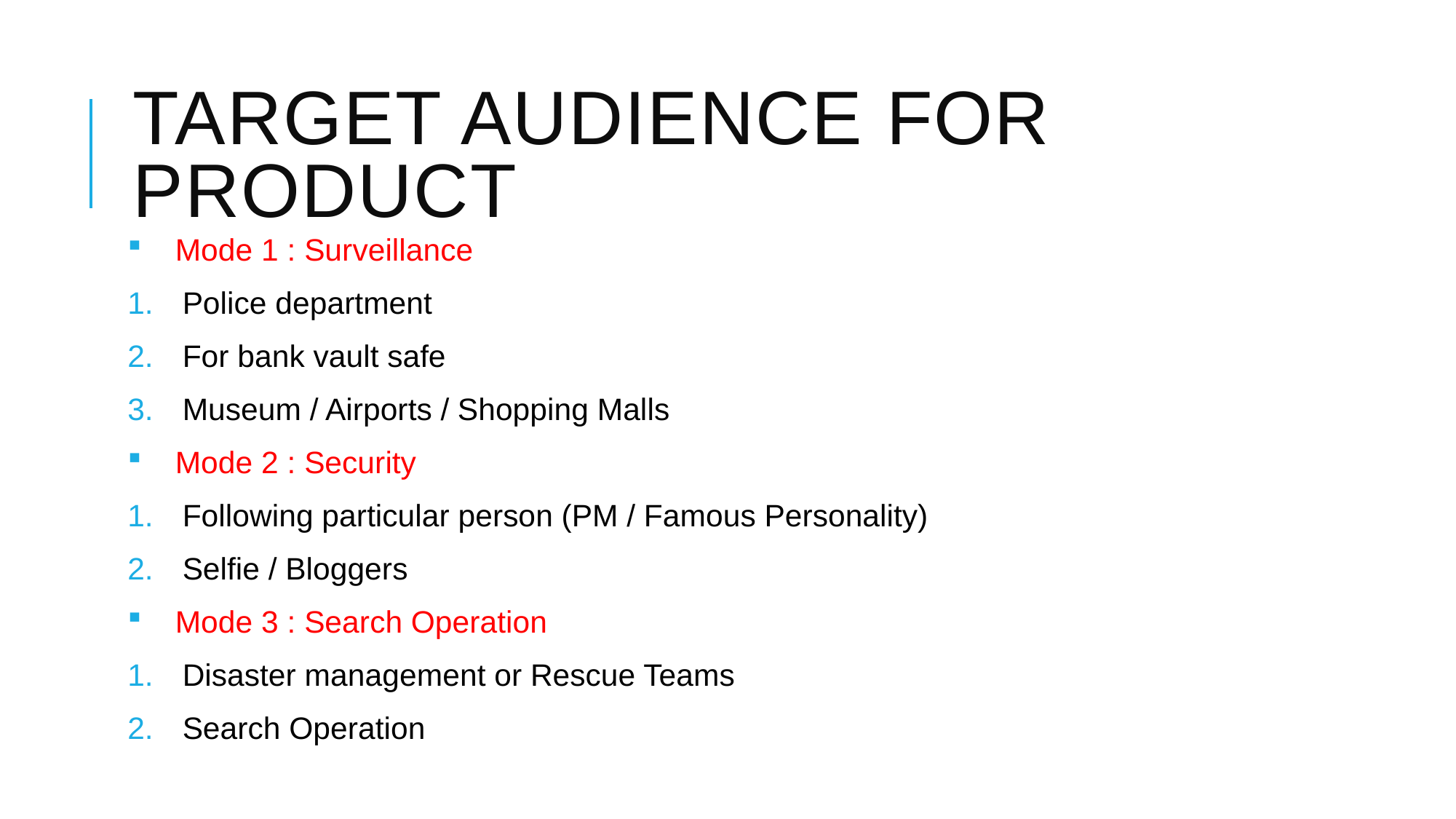

# Target audience for product
    Mode 1 : Surveillance
Police department
For bank vault safe
Museum / Airports / Shopping Malls
    Mode 2 : Security
Following particular person (PM / Famous Personality)
Selfie / Bloggers
    Mode 3 : Search Operation
Disaster management or Rescue Teams
Search Operation